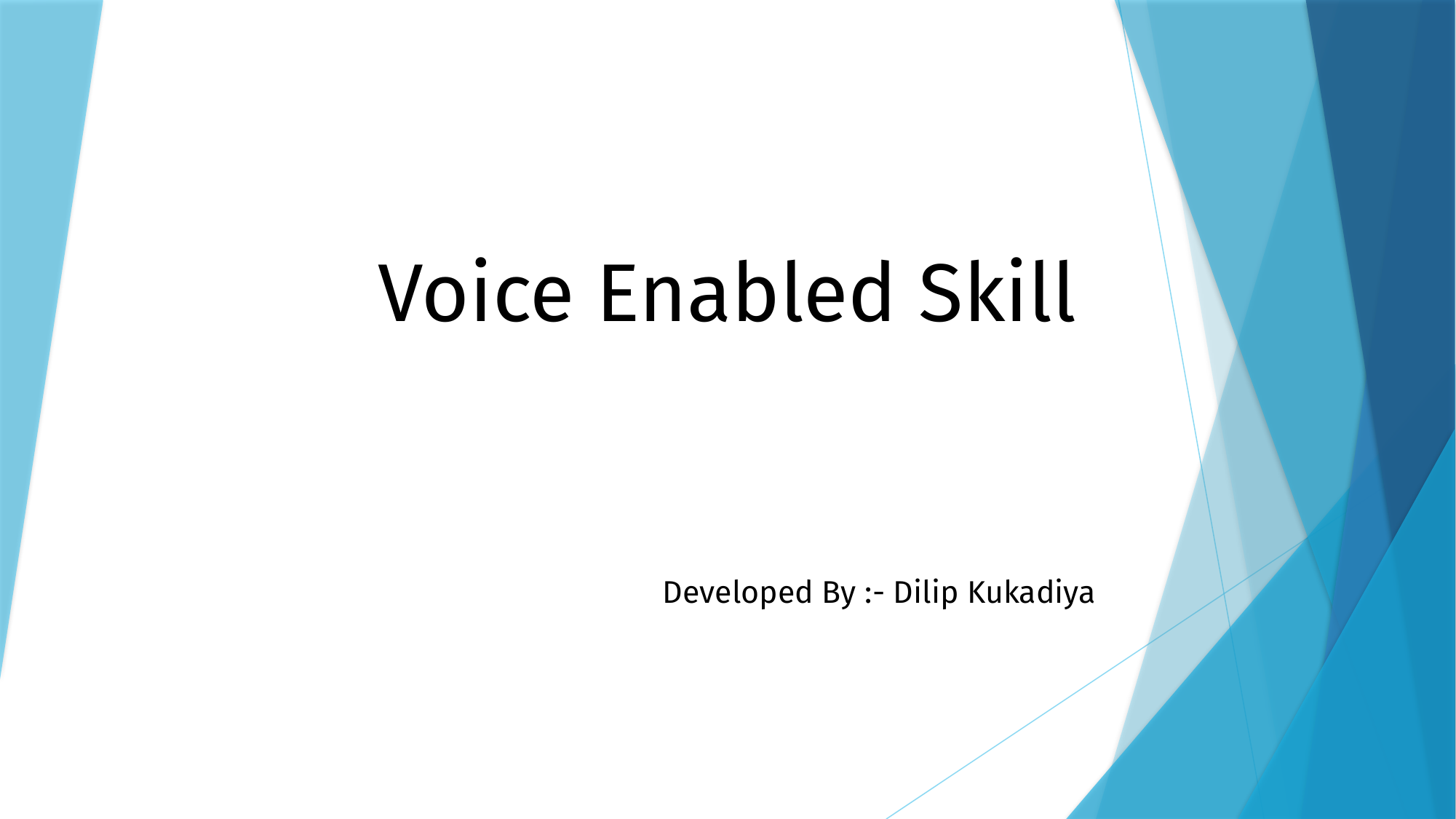

# Voice Enabled Skill

Developed By :- Dilip Kukadiya